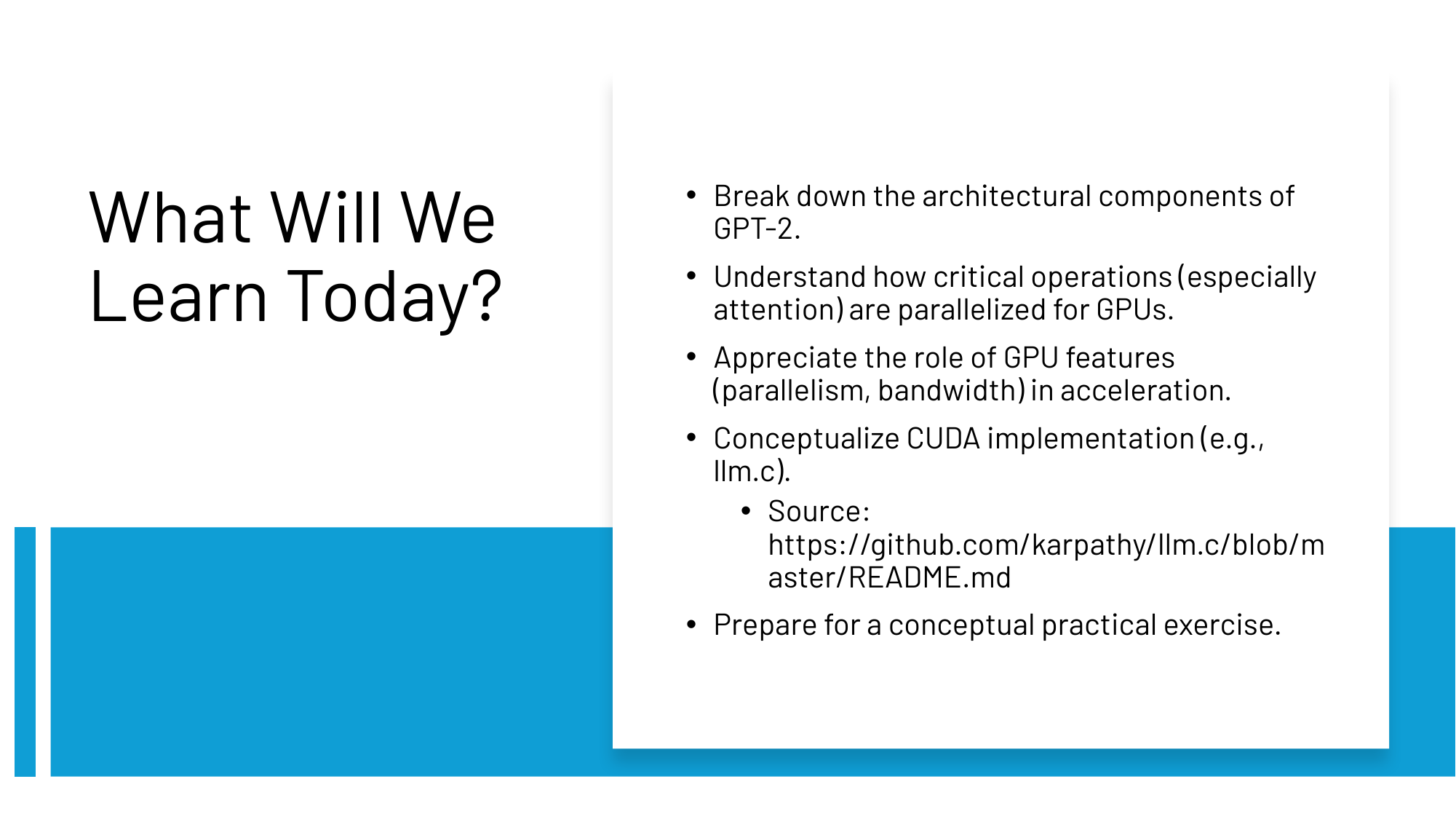

Break down the architectural components of GPT-2.
Understand how critical operations (especially attention) are parallelized for GPUs.
Appreciate the role of GPU features (parallelism, bandwidth) in acceleration.
Conceptualize CUDA implementation (e.g., llm.c).
Source: https://github.com/karpathy/llm.c/blob/master/README.md
Prepare for a conceptual practical exercise.
# What Will We Learn Today?